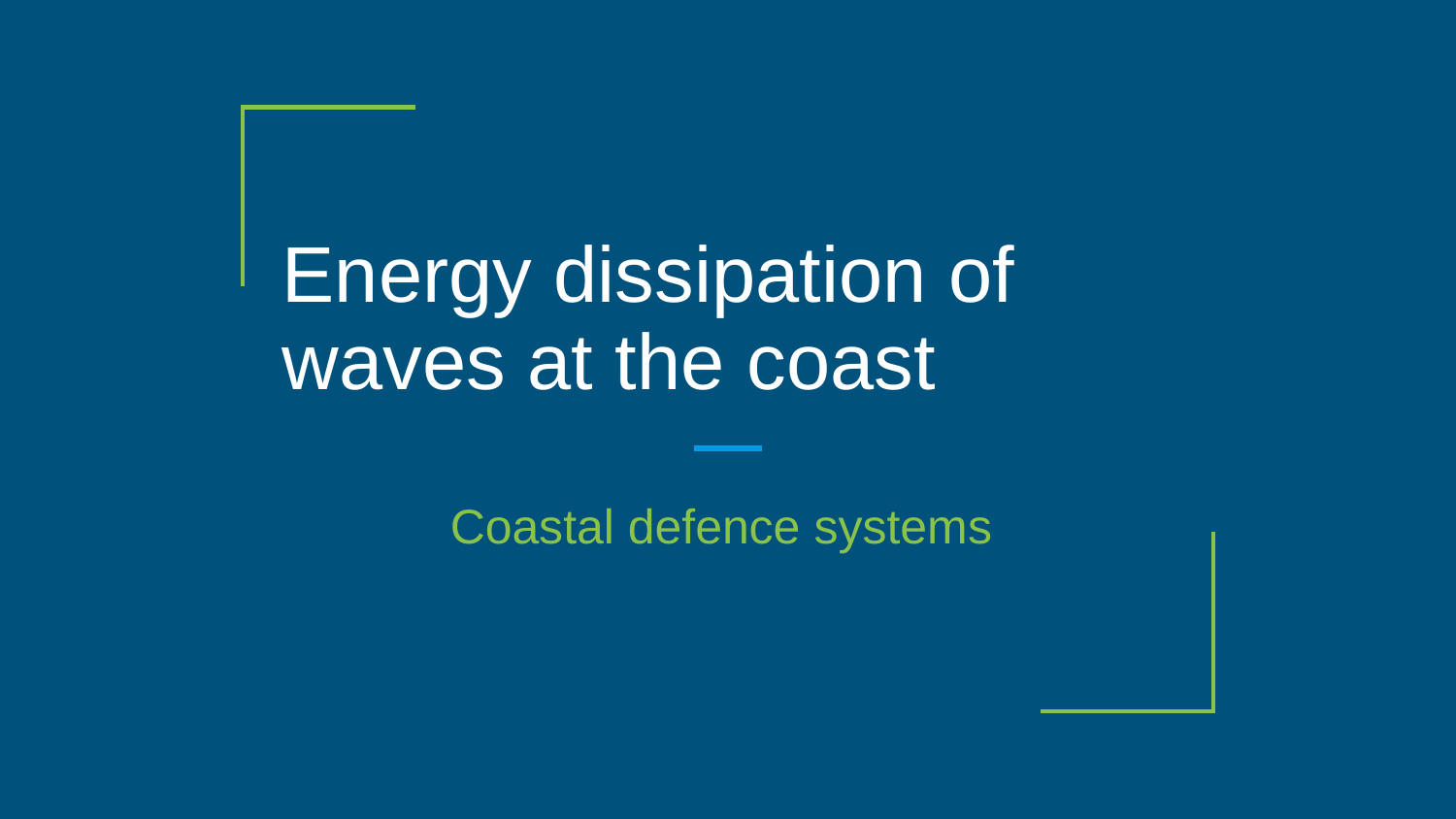

# Energy dissipation of waves at the coast
Coastal defence systems